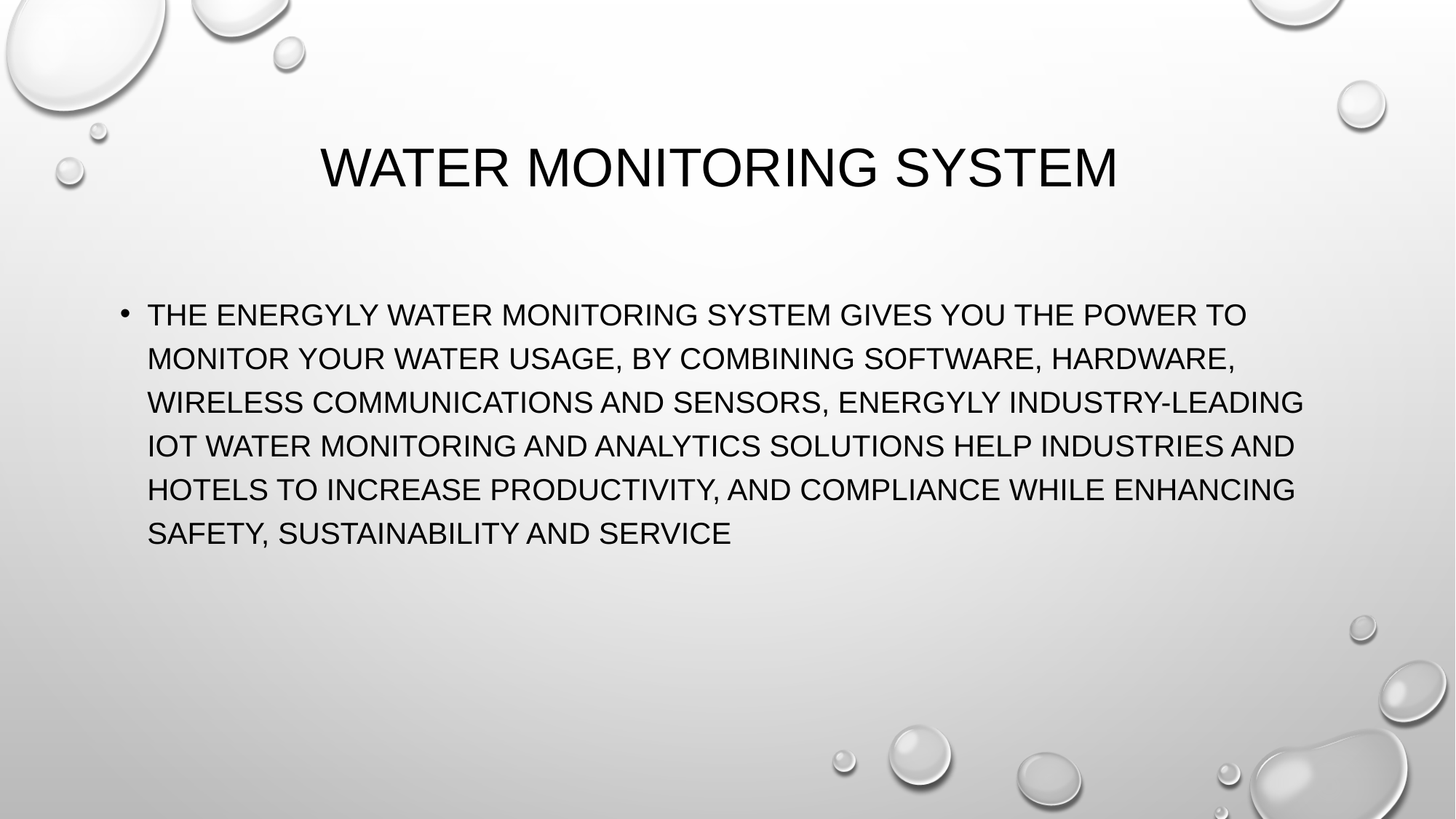

# Water monitoring system
The Energyly Water Monitoring System gives you the power to monitor your water usage, by combining software, hardware, wireless communications and sensors, Energyly industry-leading IoT water monitoring and analytics solutions help industries and hotels to increase productivity, and compliance while enhancing safety, sustainability and service